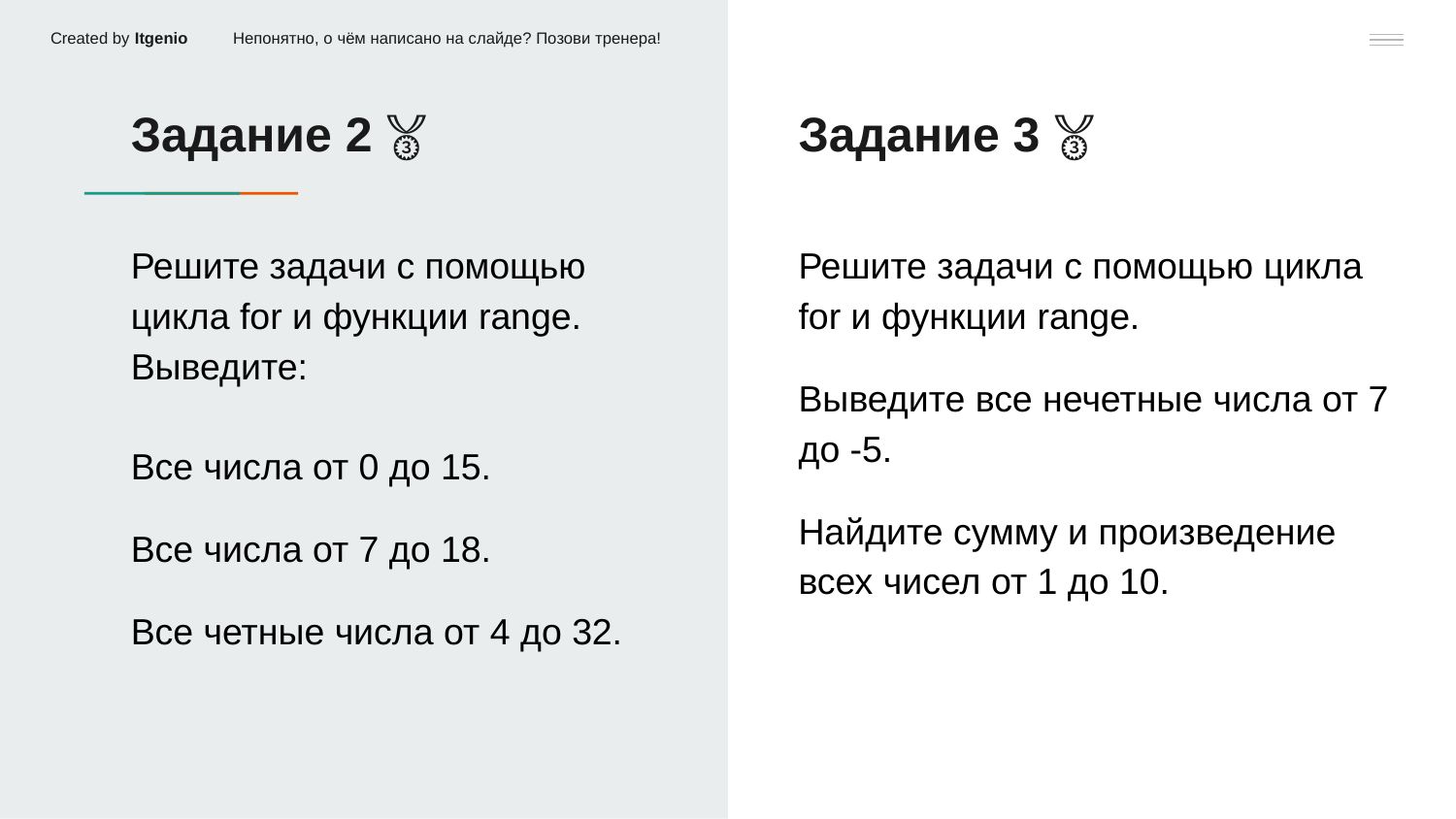

# Задание 2 🥉
Задание 3 🥉
Решите задачи с помощью цикла for и функции range. Выведите:
Все числа от 0 до 15.
Все числа от 7 до 18.
Все четные числа от 4 до 32.

Решите задачи с помощью цикла for и функции range.
Выведите все нечетные числа от 7 до -5.
Найдите сумму и произведение всех чисел от 1 до 10.